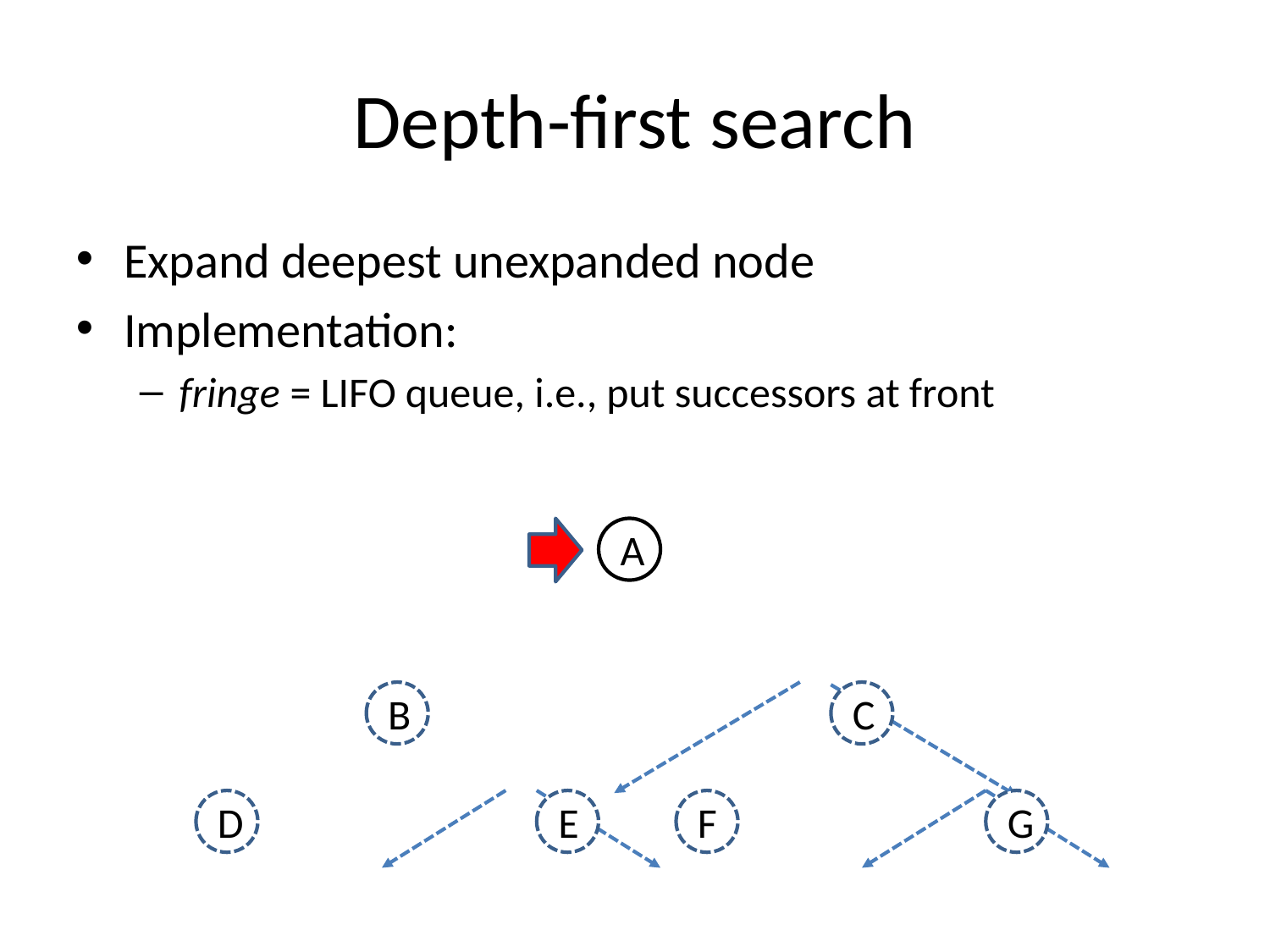

Depth-first search
Expand deepest unexpanded node
Implementation:
fringe = LIFO queue, i.e., put successors at front

A
B

C

D

E
F

G